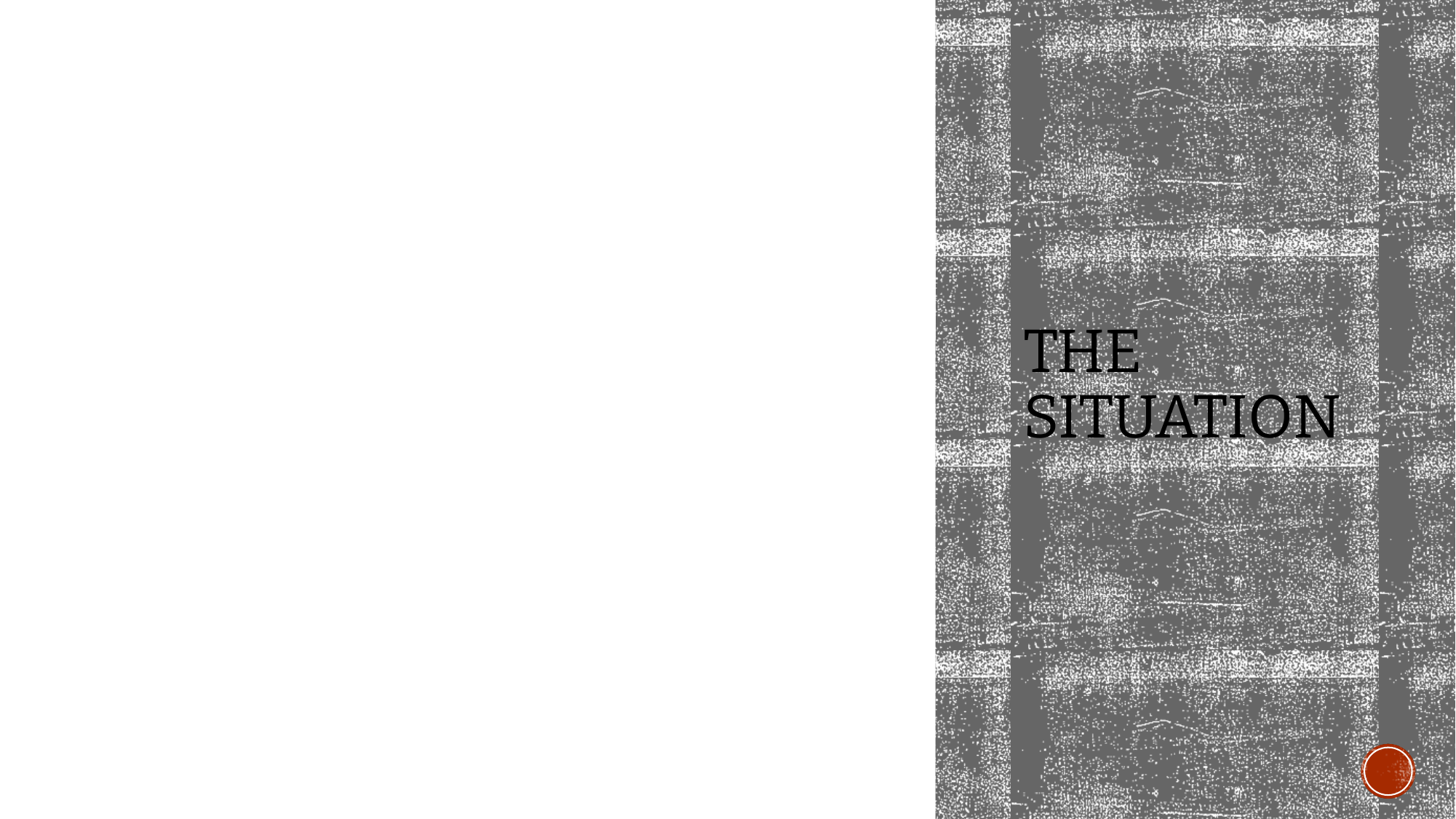

# The Situation

There’s this really cool PowerShell module

It’s got some flaws that I know how to fix

I want to make it better

But it’s on GitHub

Let me show you